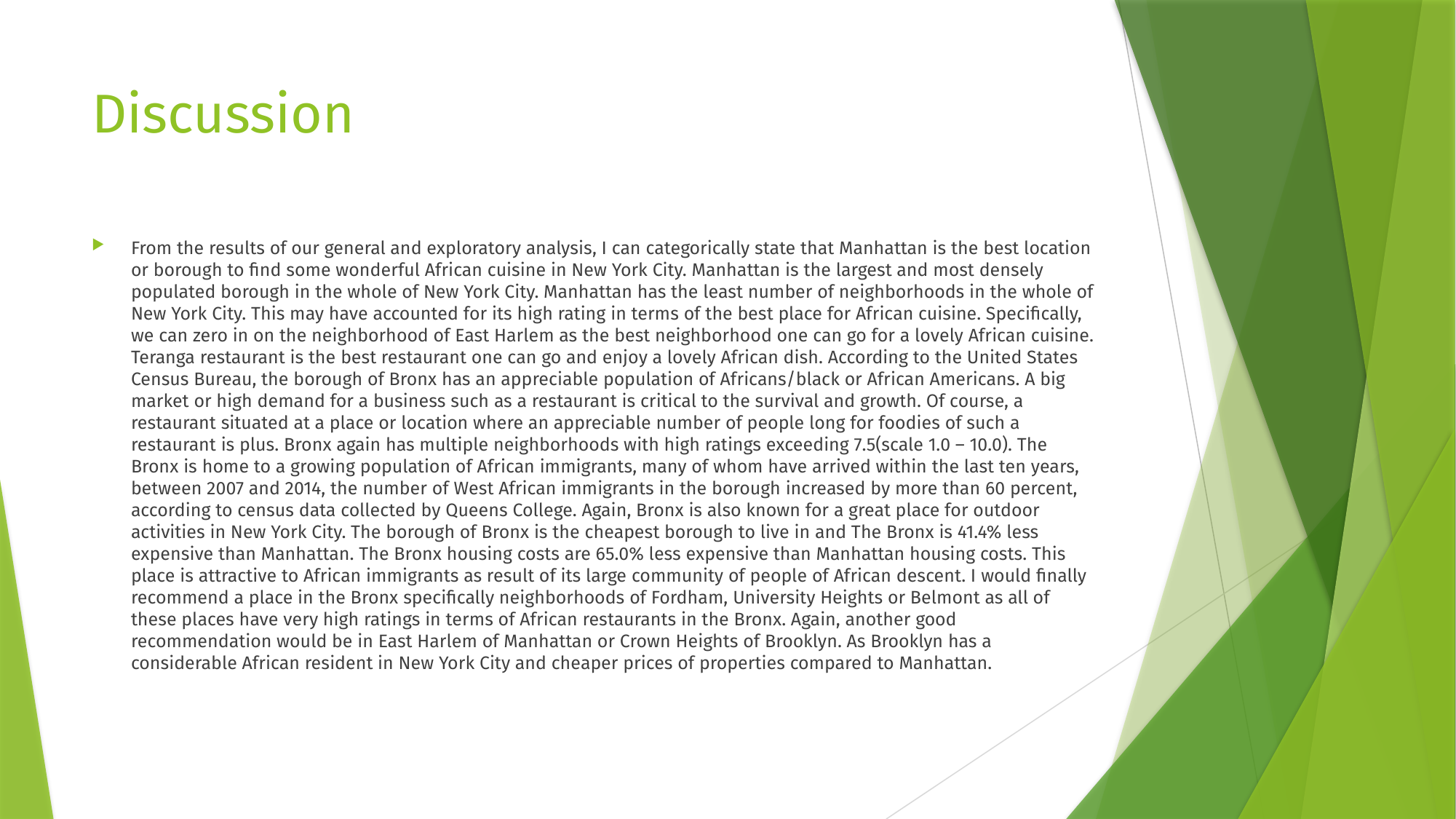

# Discussion
From the results of our general and exploratory analysis, I can categorically state that Manhattan is the best location or borough to find some wonderful African cuisine in New York City. Manhattan is the largest and most densely populated borough in the whole of New York City. Manhattan has the least number of neighborhoods in the whole of New York City. This may have accounted for its high rating in terms of the best place for African cuisine. Specifically, we can zero in on the neighborhood of East Harlem as the best neighborhood one can go for a lovely African cuisine. Teranga restaurant is the best restaurant one can go and enjoy a lovely African dish. According to the United States Census Bureau, the borough of Bronx has an appreciable population of Africans/black or African Americans. A big market or high demand for a business such as a restaurant is critical to the survival and growth. Of course, a restaurant situated at a place or location where an appreciable number of people long for foodies of such a restaurant is plus. Bronx again has multiple neighborhoods with high ratings exceeding 7.5(scale 1.0 – 10.0). The Bronx is home to a growing population of African immigrants, many of whom have arrived within the last ten years, between 2007 and 2014, the number of West African immigrants in the borough increased by more than 60 percent, according to census data collected by Queens College. Again, Bronx is also known for a great place for outdoor activities in New York City. The borough of Bronx is the cheapest borough to live in and The Bronx is 41.4% less expensive than Manhattan. The Bronx housing costs are 65.0% less expensive than Manhattan housing costs. This place is attractive to African immigrants as result of its large community of people of African descent. I would finally recommend a place in the Bronx specifically neighborhoods of Fordham, University Heights or Belmont as all of these places have very high ratings in terms of African restaurants in the Bronx. Again, another good recommendation would be in East Harlem of Manhattan or Crown Heights of Brooklyn. As Brooklyn has a considerable African resident in New York City and cheaper prices of properties compared to Manhattan.